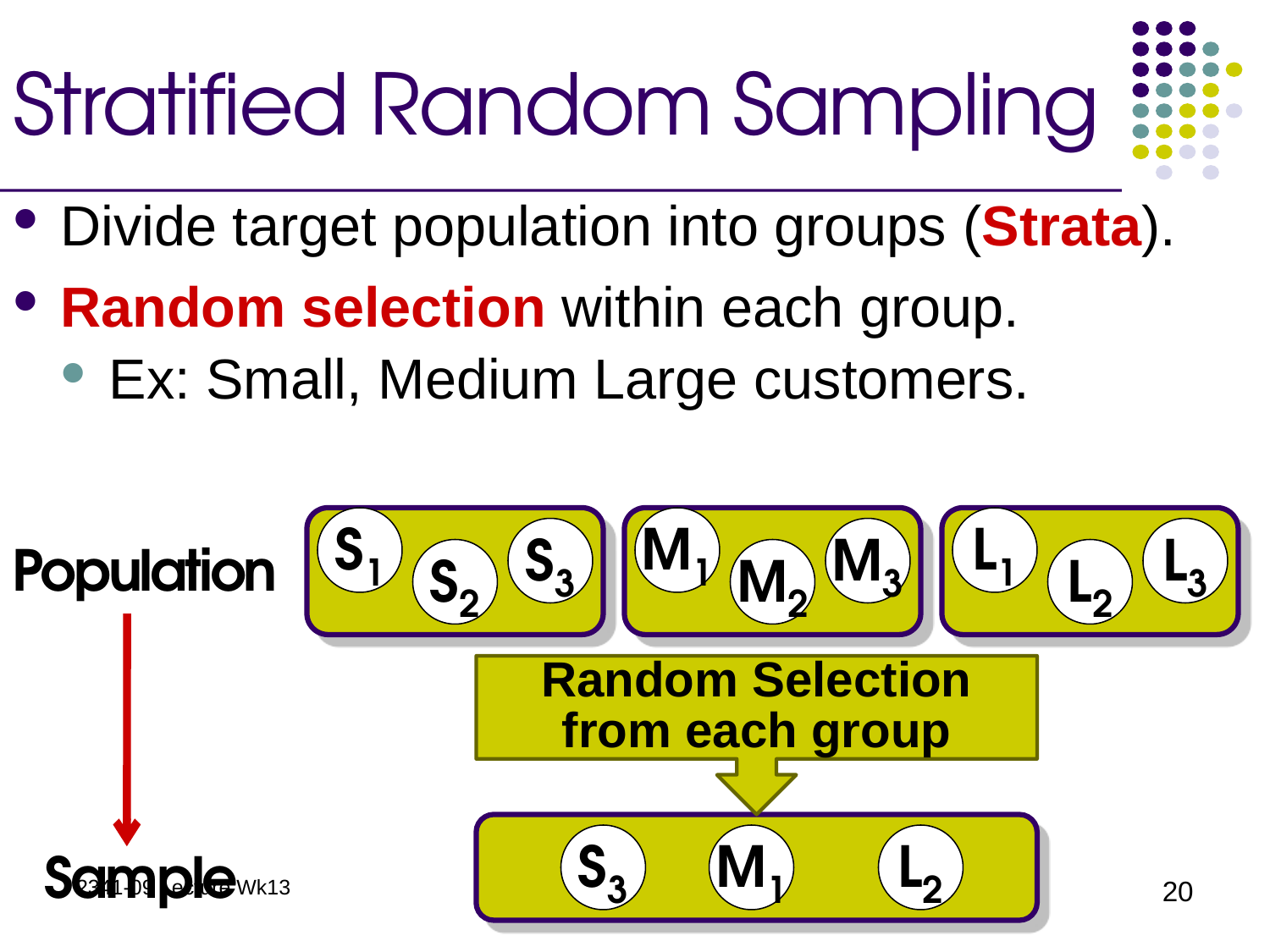

# Stratified Random Sampling
Divide target population into groups (Strata).
Random selection within each group.
Ex: Small, Medium Large customers.

S1
S3
S2

M1
M3
M2

L1
L3
L2
Population
Random Selection from each group

S3
M1
L2
Sample
2341-09 Lecture Wk13
20